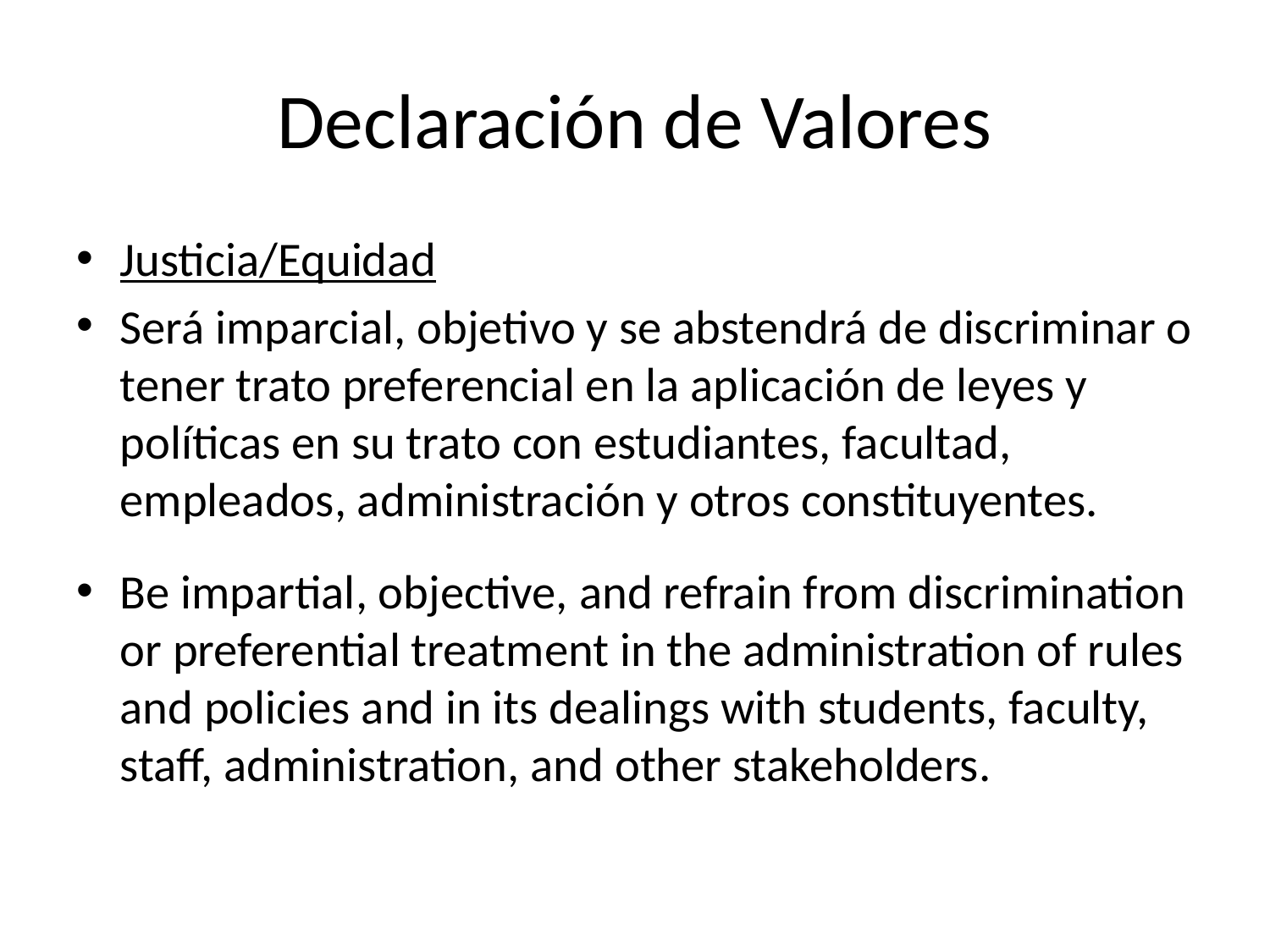

# Declaración de Valores
Justicia/Equidad
Será imparcial, objetivo y se abstendrá de discriminar o tener trato preferencial en la aplicación de leyes y políticas en su trato con estudiantes, facultad, empleados, administración y otros constituyentes.

Be impartial, objective, and refrain from discrimination or preferential treatment in the administration of rules and policies and in its dealings with students, faculty, staff, administration, and other stakeholders.